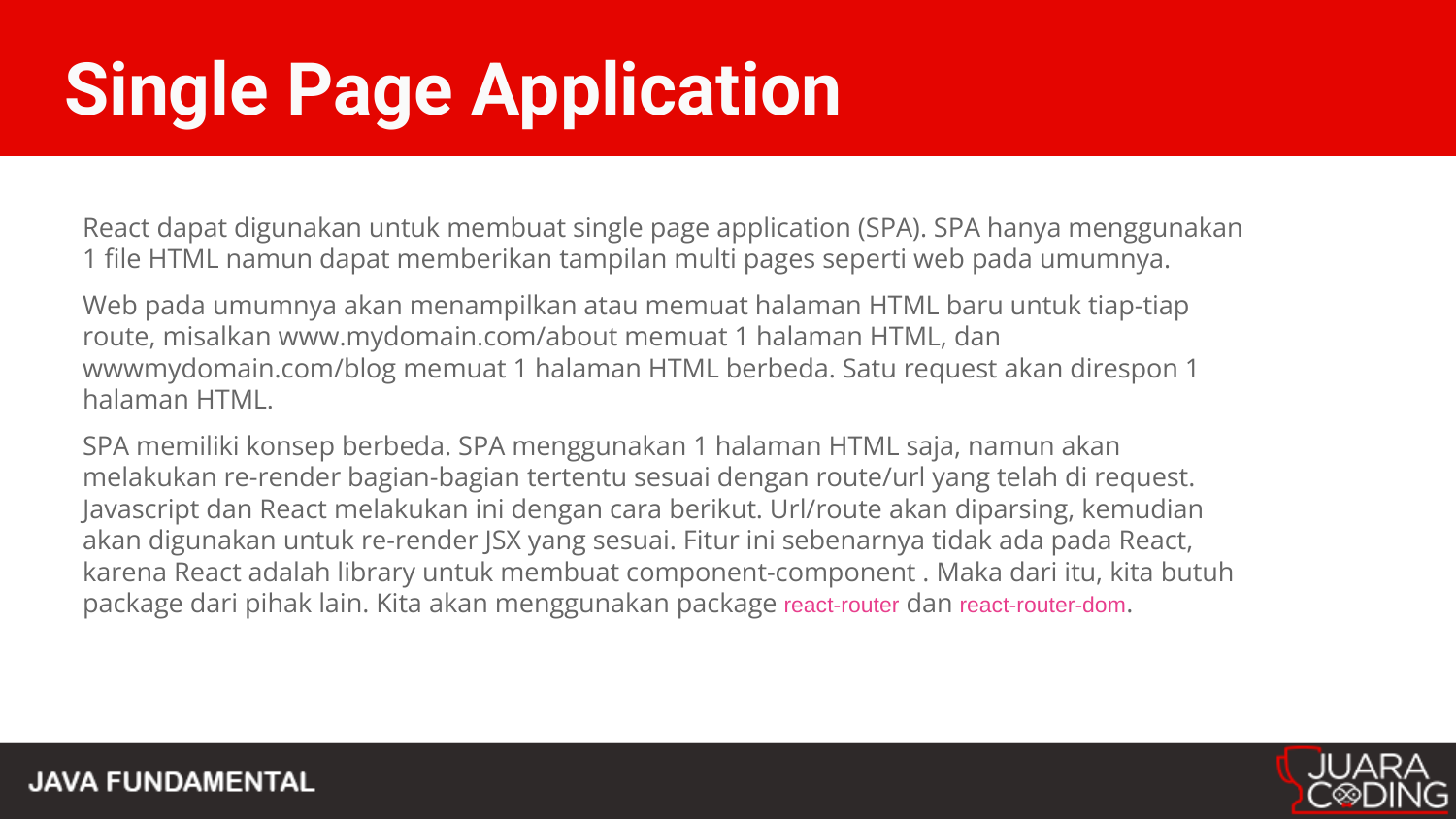

# Single Page Application
React dapat digunakan untuk membuat single page application (SPA). SPA hanya menggunakan 1 file HTML namun dapat memberikan tampilan multi pages seperti web pada umumnya.

Web pada umumnya akan menampilkan atau memuat halaman HTML baru untuk tiap-tiap route, misalkan www.mydomain.com/about memuat 1 halaman HTML, dan wwwmydomain.com/blog memuat 1 halaman HTML berbeda. Satu request akan direspon 1 halaman HTML.

SPA memiliki konsep berbeda. SPA menggunakan 1 halaman HTML saja, namun akan melakukan re-render bagian-bagian tertentu sesuai dengan route/url yang telah di request.
Javascript dan React melakukan ini dengan cara berikut. Url/route akan diparsing, kemudian akan digunakan untuk re-render JSX yang sesuai. Fitur ini sebenarnya tidak ada pada React, karena React adalah library untuk membuat component-component . Maka dari itu, kita butuh package dari pihak lain. Kita akan menggunakan package react-router dan react-router-dom.